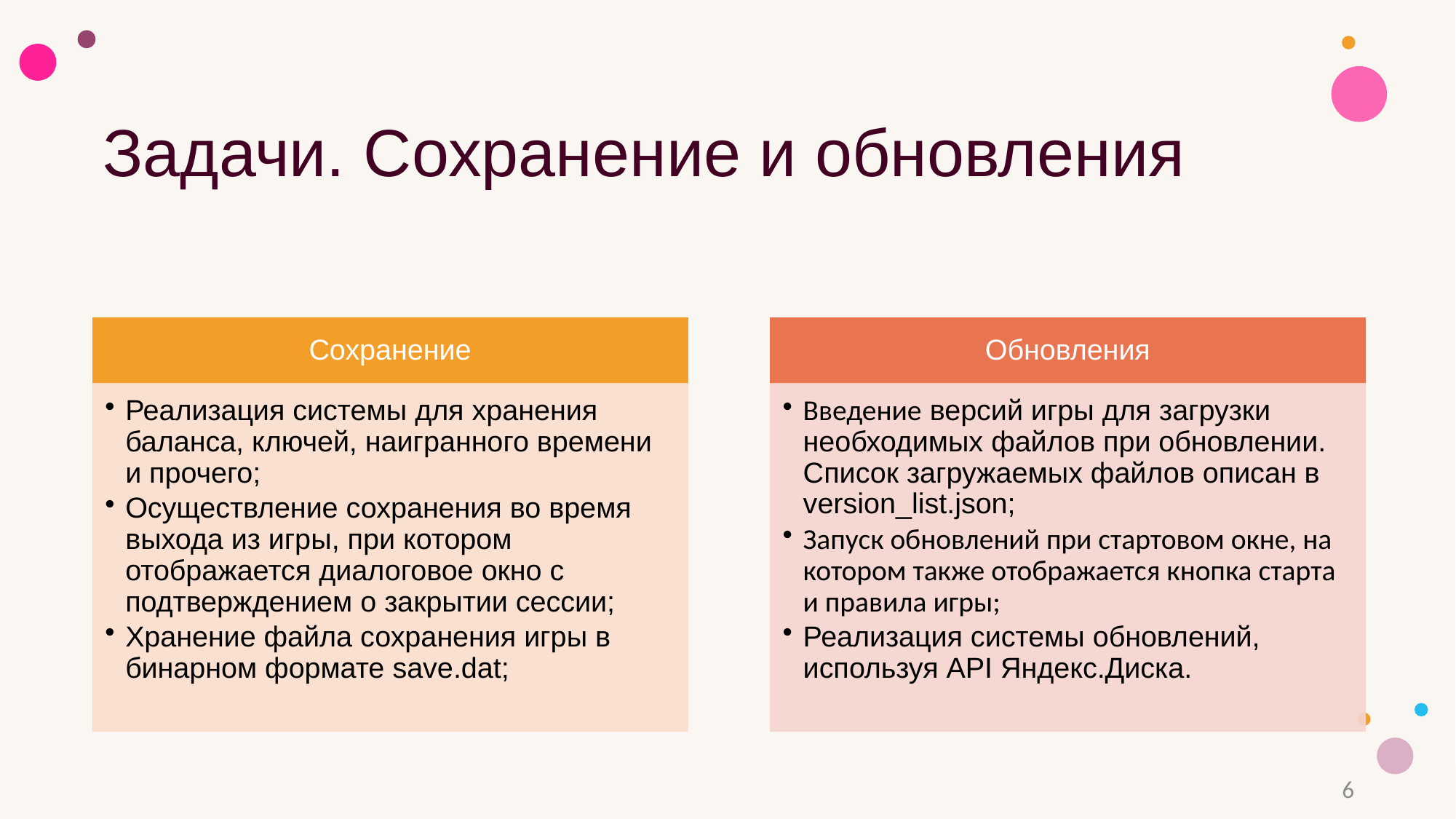

# Задачи. Сохранение и обновления
Сохранение
Реализация системы для хранения баланса, ключей, наигранного времени и прочего;
Осуществление сохранения во время выхода из игры, при котором отображается диалоговое окно с подтверждением о закрытии сессии;
Хранение файла сохранения игры в бинарном формате save.dat;
Обновления
Введение версий игры для загрузки необходимых файлов при обновлении. Список загружаемых файлов описан в version_list.json;
Запуск обновлений при стартовом окне, на котором также отображается кнопка старта и правила игры;
Реализация системы обновлений, используя API Яндекс.Диска.
6